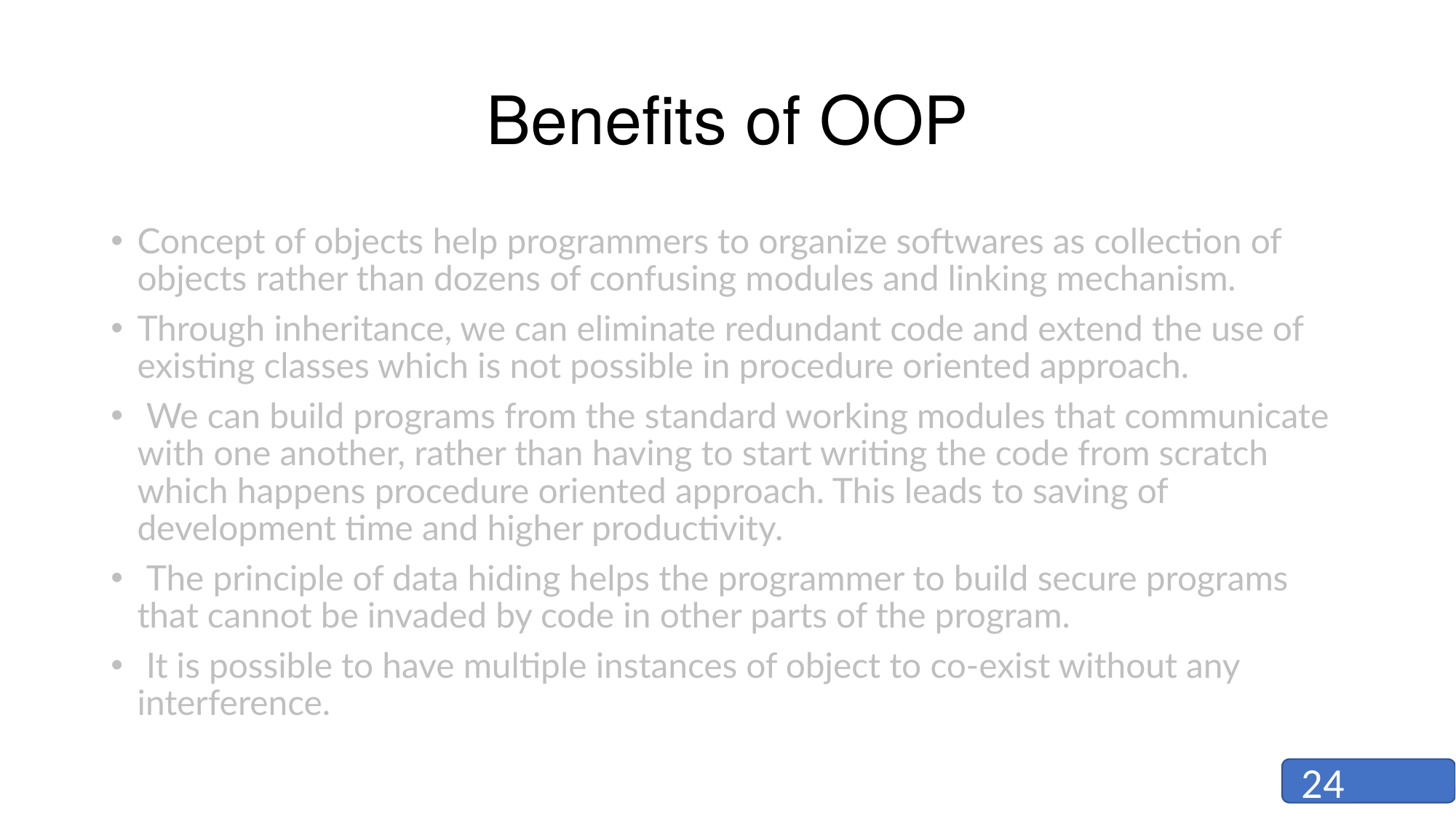

# Benefits of OOP
Concept of objects help programmers to organize softwares as collection of objects rather than dozens of confusing modules and linking mechanism.
Through inheritance, we can eliminate redundant code and extend the use of existing classes which is not possible in procedure oriented approach.
 We can build programs from the standard working modules that communicate with one another, rather than having to start writing the code from scratch which happens procedure oriented approach. This leads to saving of development time and higher productivity.
 The principle of data hiding helps the programmer to build secure programs that cannot be invaded by code in other parts of the program.
 It is possible to have multiple instances of object to co-exist without any interference.

24